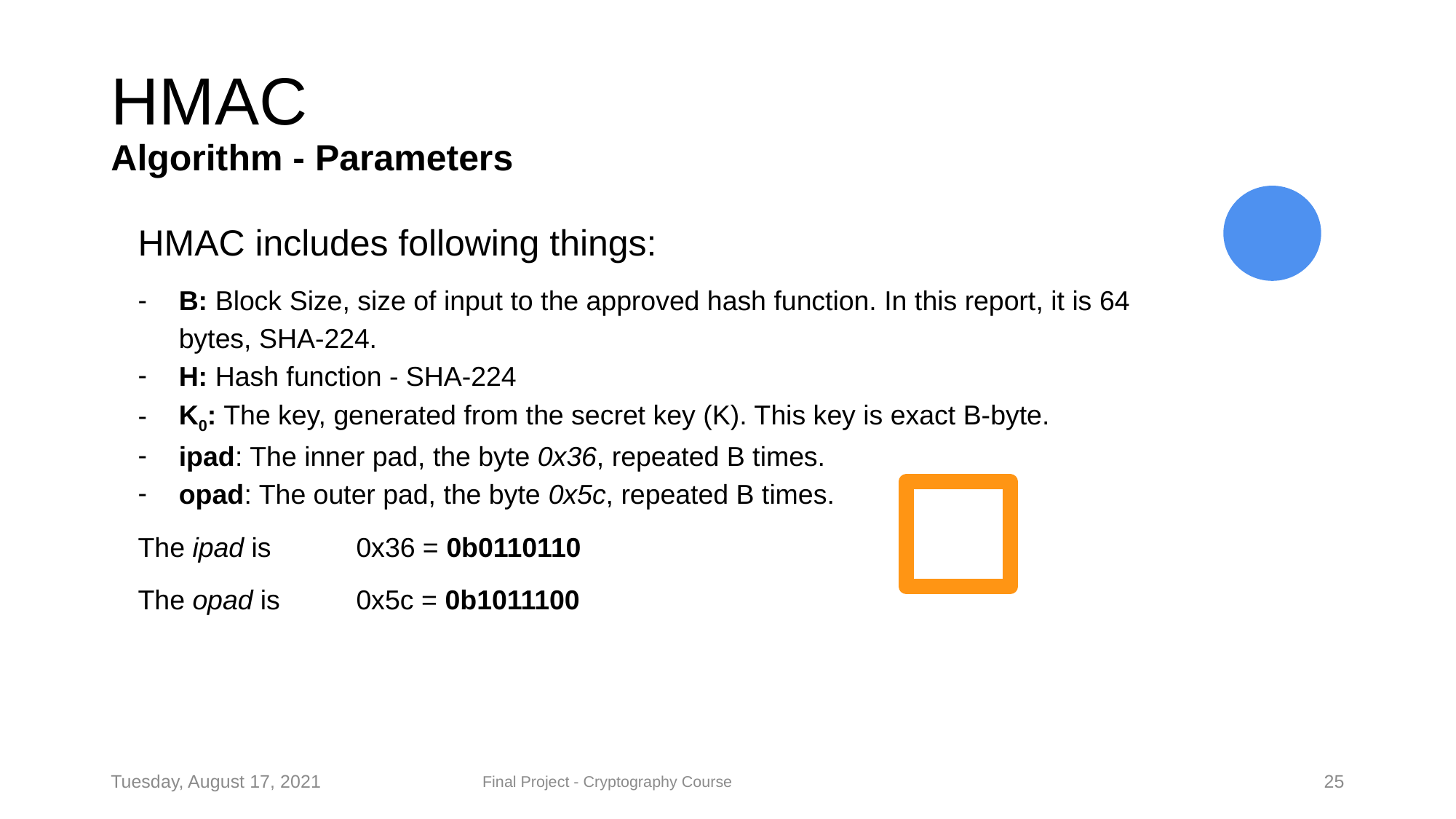

# HMAC Algorithm - Parameters
HMAC includes following things:
B: Block Size, size of input to the approved hash function. In this report, it is 64 bytes, SHA-224.
H: Hash function - SHA-224
K0: The key, generated from the secret key (K). This key is exact B-byte.
ipad: The inner pad, the byte 0x36, repeated B times.
opad: The outer pad, the byte 0x5c, repeated B times.
The ipad is 	0x36 = 0b0110110
The opad is 	0x5c = 0b1011100
Tuesday, August 17, 2021
Final Project - Cryptography Course
25